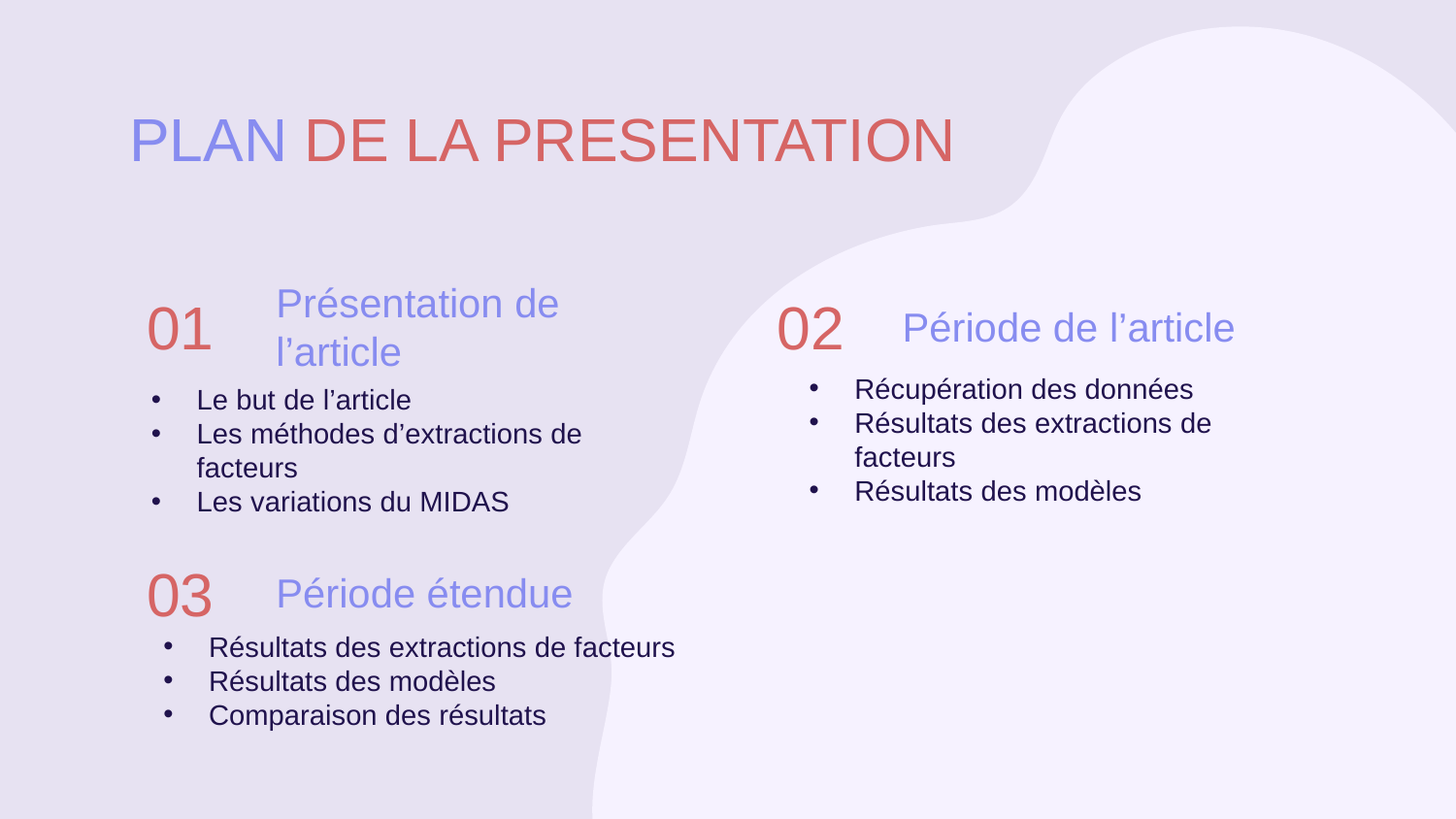

# PLAN DE LA PRESENTATION
01
Présentation de l’article
Période de l’article
02
Récupération des données
Résultats des extractions de facteurs
Résultats des modèles
Le but de l’article
Les méthodes d’extractions de facteurs
Les variations du MIDAS

03
Période étendue
Résultats des extractions de facteurs
Résultats des modèles
Comparaison des résultats